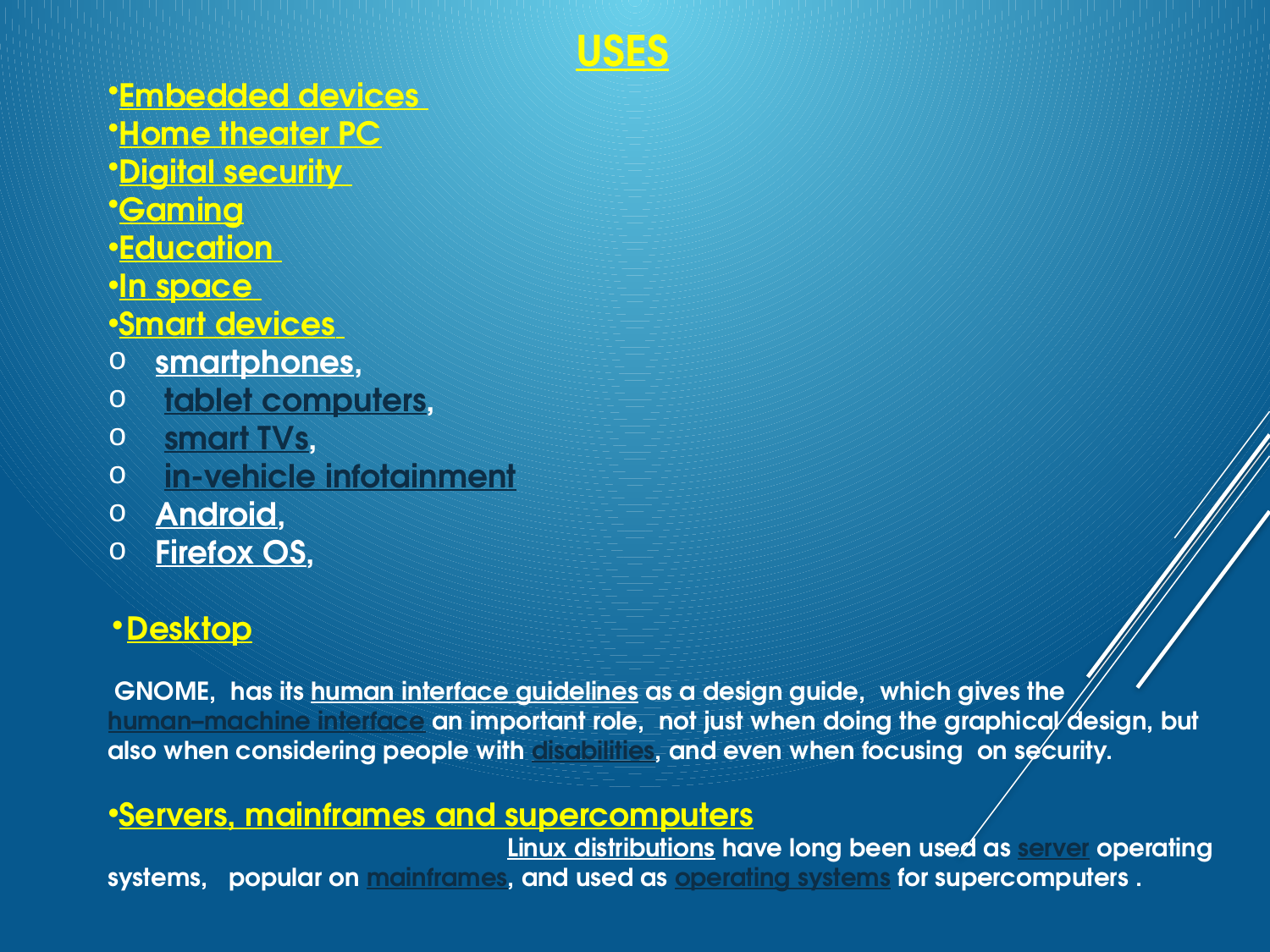

USES
Embedded devices
Home theater PC
Digital security
Gaming
Education
In space
Smart devices
smartphones,
 tablet computers,
 smart TVs,
 in-vehicle infotainment
Android,
Firefox OS,

Desktop

 GNOME,  has its human interface guidelines as a design guide,  which gives the human–machine interface an important role,  not just when doing the graphical design, but also when considering people with disabilities, and even when focusing  on security.

Servers, mainframes and supercomputers
                                                           Linux distributions have long been used as server operating systems,   popular on mainframes, and used as operating systems for supercomputers .